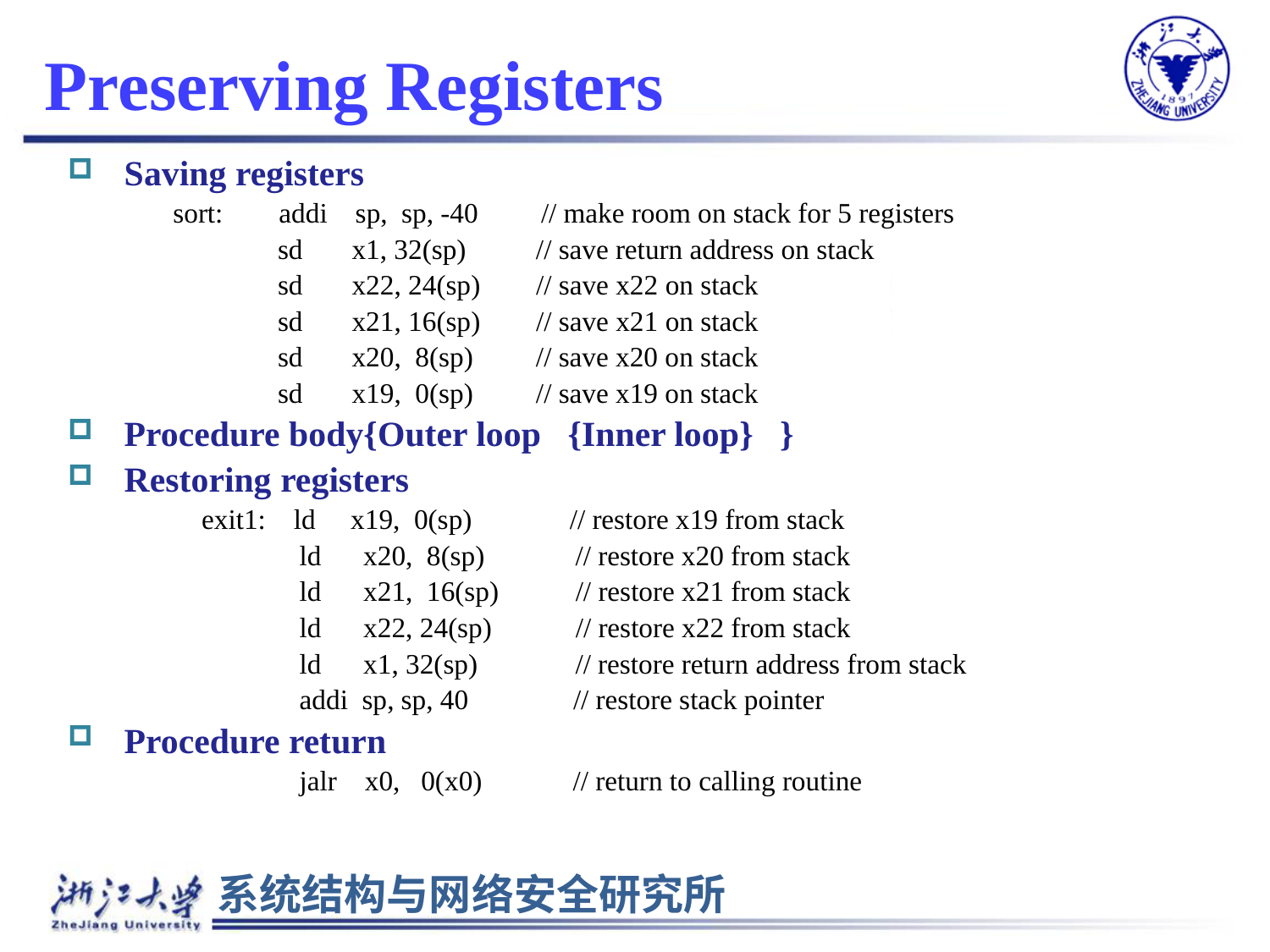

# Preserving Registers
 Saving registers
      sort:        addi    sp,  sp, -40         // make room on stack for 5 registers
                     sd       x1, 32(sp)          // save return address on stack
                     sd       x22, 24(sp)        // save x22 on stack
                     sd       x21, 16(sp)        // save x21 on stack
                     sd       x20,  8(sp)         // save x20 on stack
                     sd       x19,  0(sp)         // save x19 on stack
 Procedure body{Outer loop   {Inner loop}   }
 Restoring registers
 exit1:    ld     x19,  0(sp)              // restore x19 from stack
               ld      x20,  8(sp)             // restore x20 from stack
               ld      x21,  16(sp)           // restore x21 from stack
               ld      x22, 24(sp)            // restore x22 from stack
               ld      x1, 32(sp)              // restore return address from stack
               addi  sp, sp, 40               // restore stack pointer
 Procedure return
               jalr    x0,   0(x0)             // return to calling routine